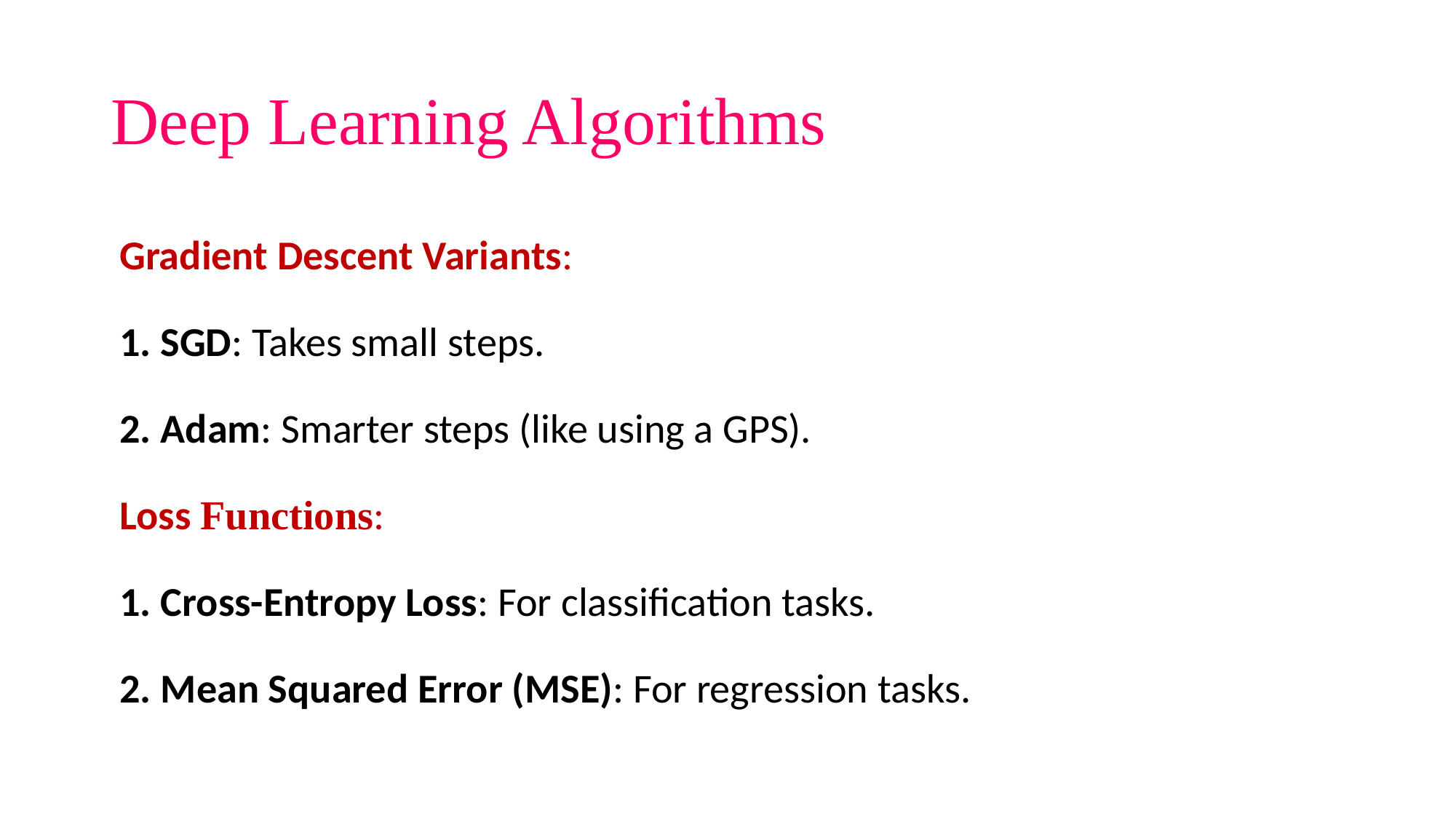

# Deep Learning Algorithms
Gradient Descent Variants:
1. SGD: Takes small steps.
2. Adam: Smarter steps (like using a GPS).
Loss Functions:
1. Cross-Entropy Loss: For classification tasks.
2. Mean Squared Error (MSE): For regression tasks.